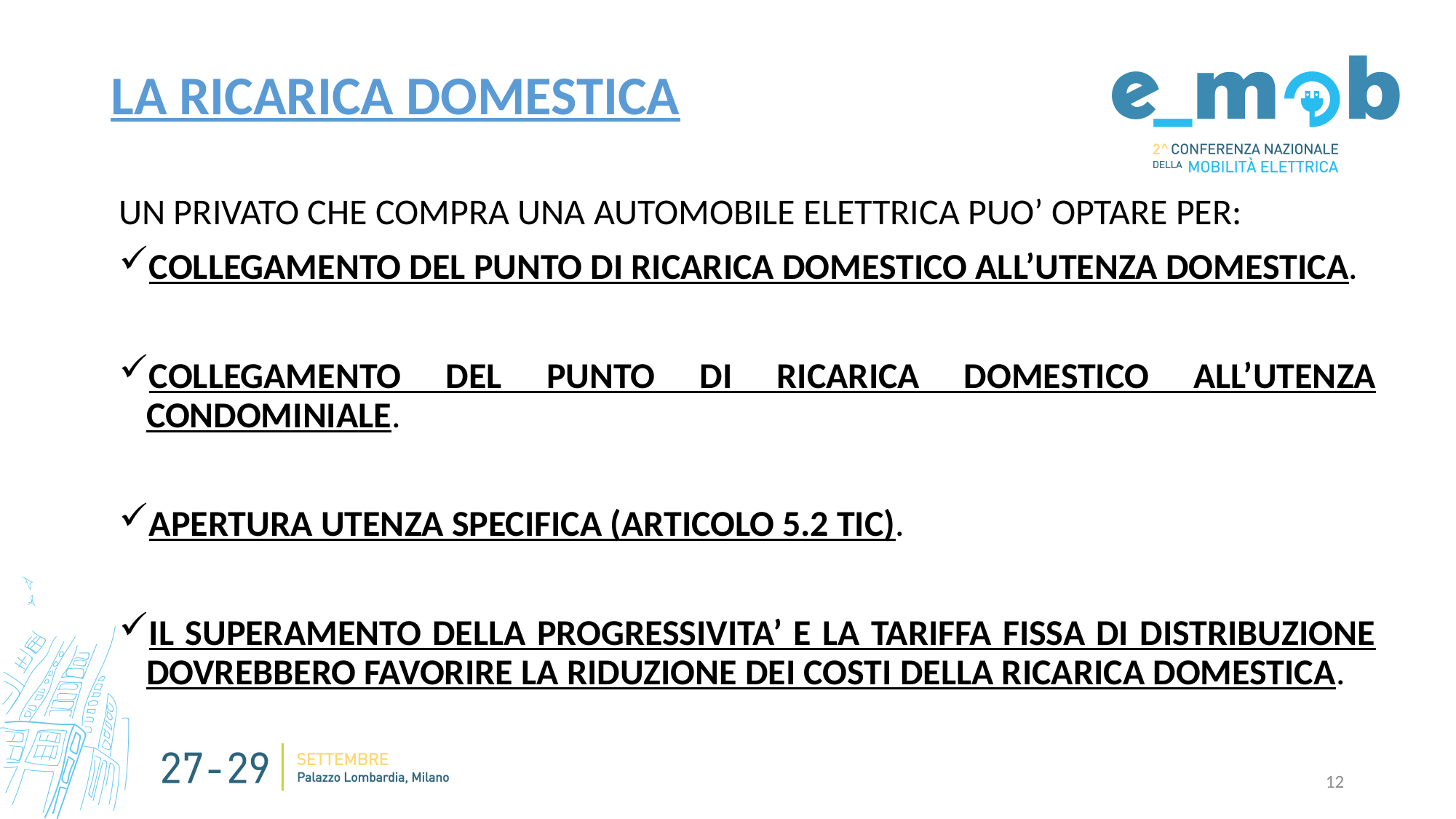

# LA RICARICA DOMESTICA
UN PRIVATO CHE COMPRA UNA AUTOMOBILE ELETTRICA PUO’ OPTARE PER:
COLLEGAMENTO DEL PUNTO DI RICARICA DOMESTICO ALL’UTENZA DOMESTICA.

COLLEGAMENTO DEL PUNTO DI RICARICA DOMESTICO ALL’UTENZA CONDOMINIALE.

APERTURA UTENZA SPECIFICA (ARTICOLO 5.2 TIC).

IL SUPERAMENTO DELLA PROGRESSIVITA’ E LA TARIFFA FISSA DI DISTRIBUZIONE DOVREBBERO FAVORIRE LA RIDUZIONE DEI COSTI DELLA RICARICA DOMESTICA.

12